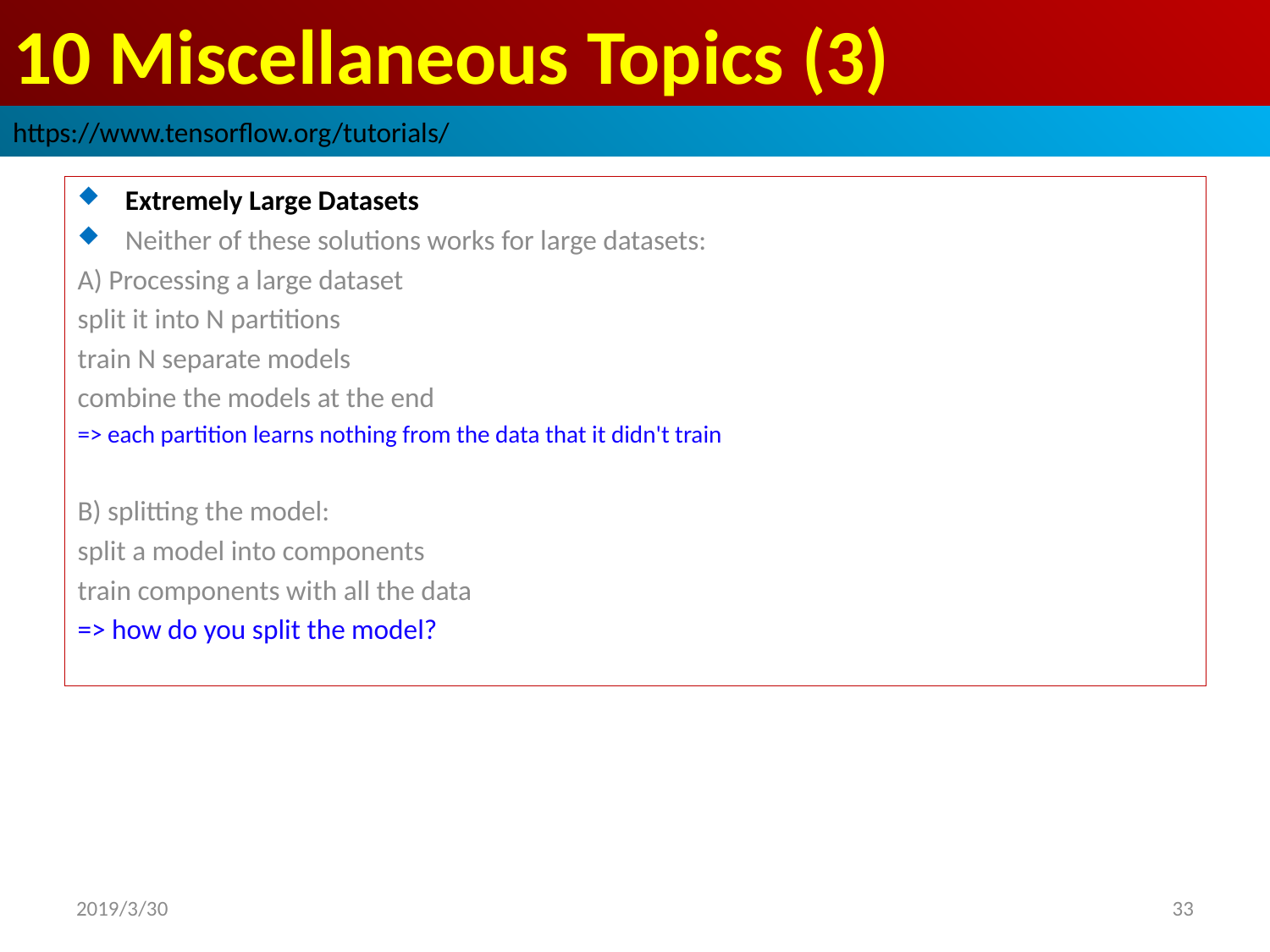

# 10 Miscellaneous Topics (3)
https://www.tensorflow.org/tutorials/
Extremely Large Datasets
Neither of these solutions works for large datasets:
A) Processing a large dataset
split it into N partitions
train N separate models
combine the models at the end
=> each partition learns nothing from the data that it didn't train

B) splitting the model:
split a model into components
train components with all the data
=> how do you split the model?

2019/3/30
33